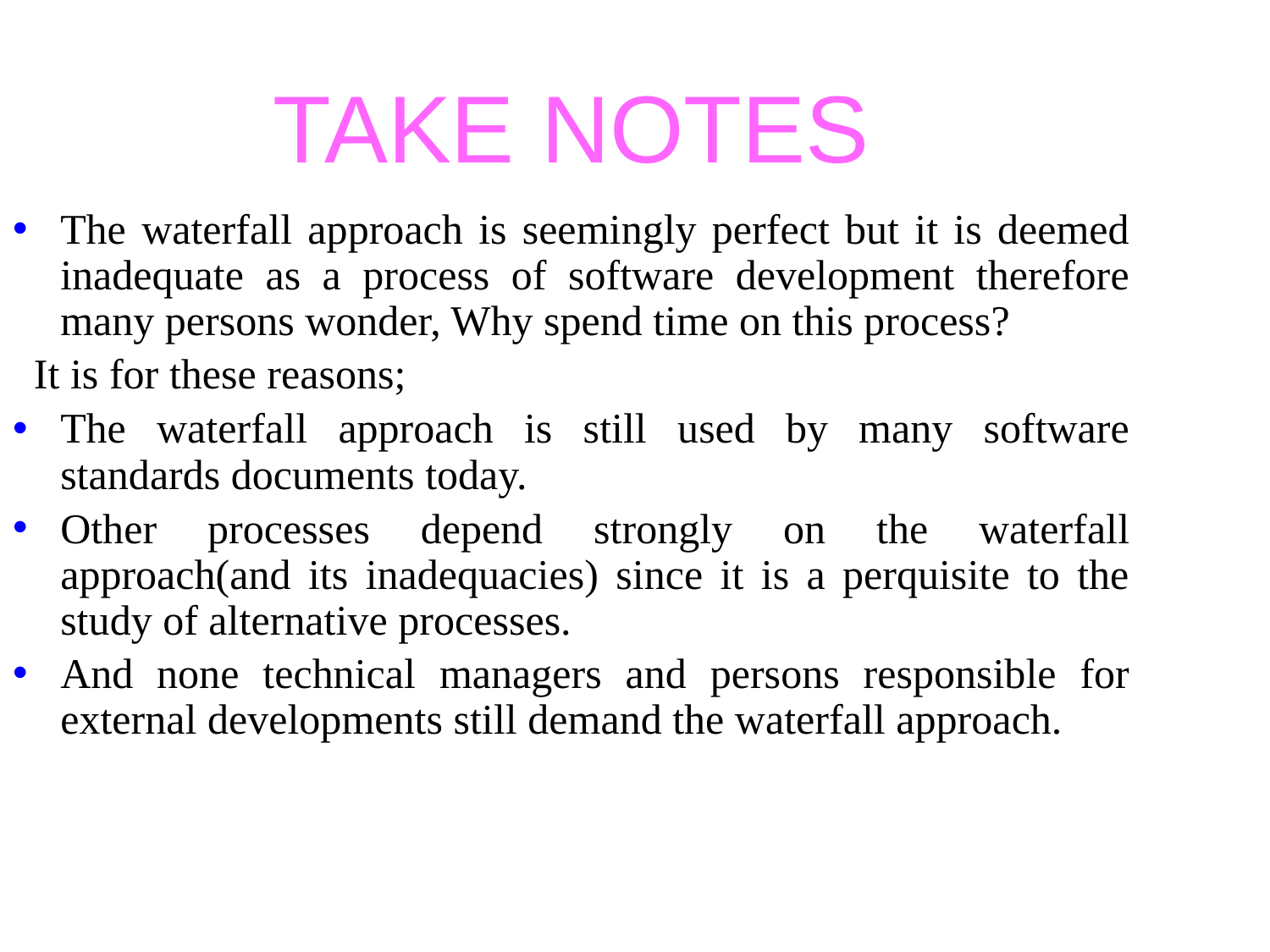

TAKE NOTES
The waterfall approach is seemingly perfect but it is deemed inadequate as a process of software development therefore many persons wonder, Why spend time on this process?
  It is for these reasons;
The waterfall approach is still used by many software standards documents today.
Other processes depend strongly on the waterfall approach(and its inadequacies) since it is a perquisite to the study of alternative processes.
And none technical managers and persons responsible for external developments still demand the waterfall approach.